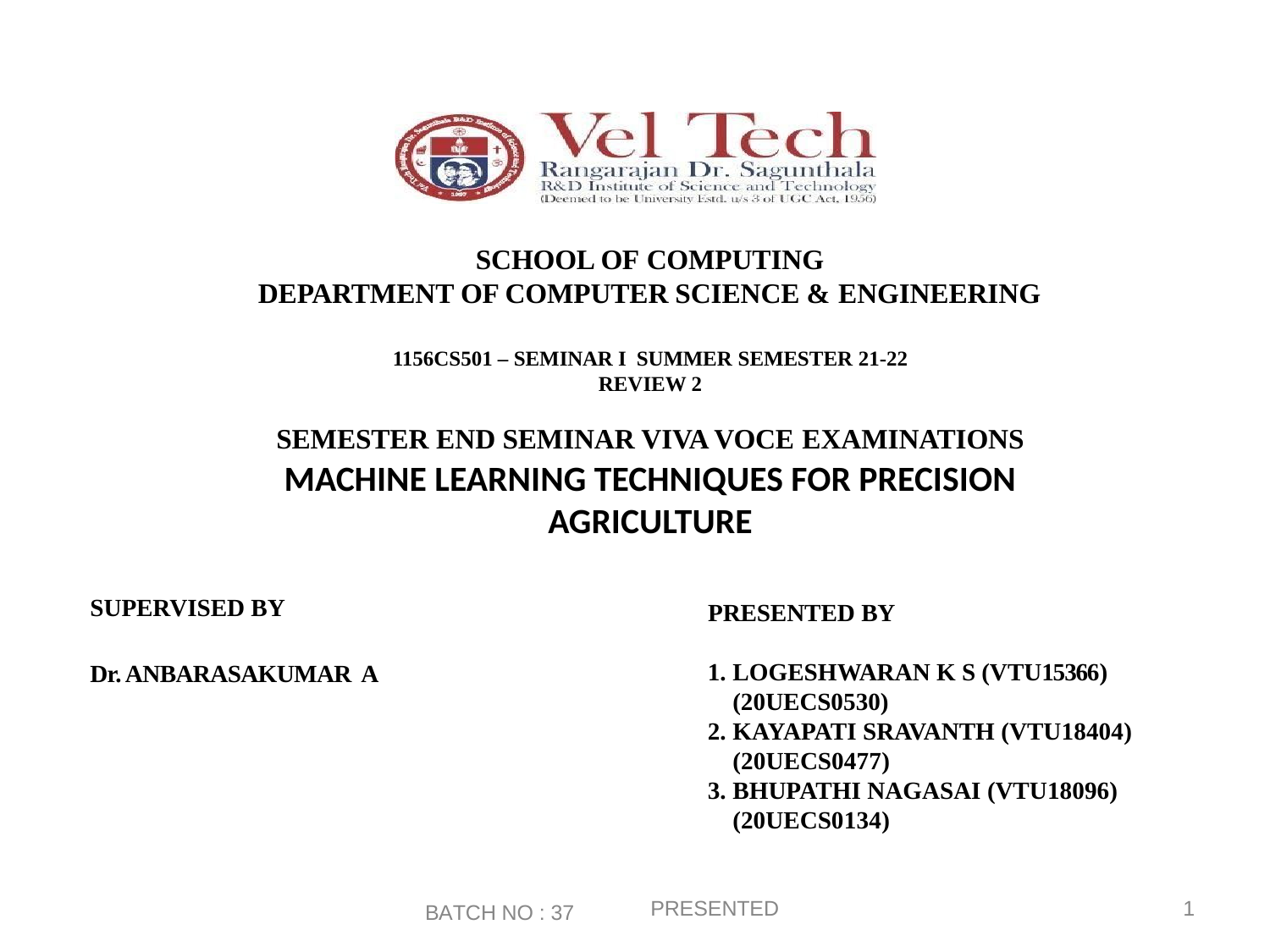

SCHOOL OF COMPUTING
DEPARTMENT OF COMPUTER SCIENCE & ENGINEERING

1156CS501 – SEMINAR I  SUMMER SEMESTER 21-22
REVIEW 2

SEMESTER END SEMINAR VIVA VOCE EXAMINATIONS
MACHINE LEARNING TECHNIQUES FOR PRECISION AGRICULTURE
SUPERVISED BY
PRESENTED BY
LOGESHWARAN K S (VTU15366) (20UECS0530)
KAYAPATI SRAVANTH (VTU18404)  (20UECS0477)
BHUPATHI NAGASAI (VTU18096) (20UECS0134)
Dr. ANBARASAKUMAR  A
PRESENTED
1
BATCH NO : 37